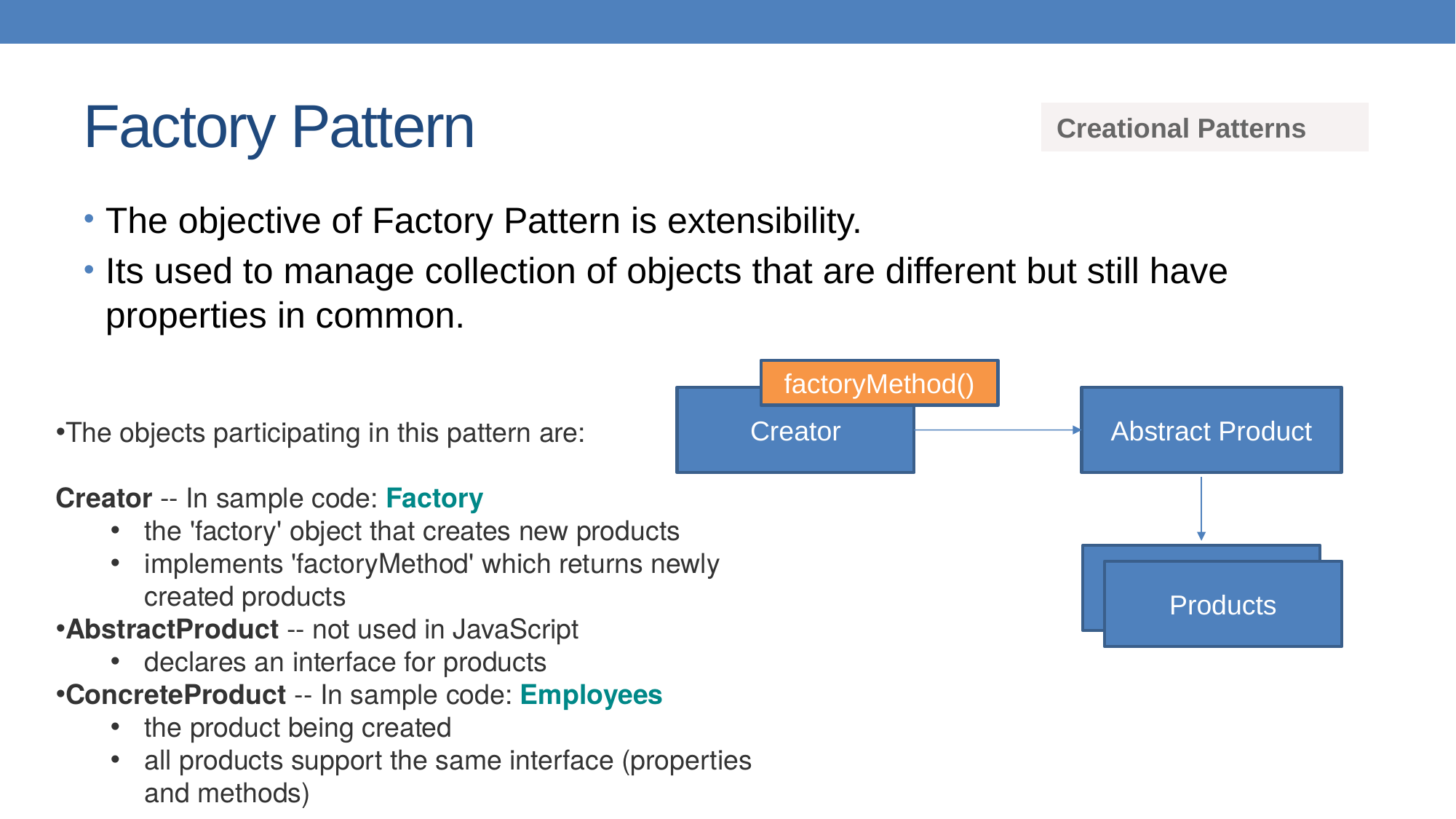

# Factory Pattern
| Creational Patterns |
| --- |
The objective of Factory Pattern is extensibility.
Its used to manage collection of objects that are different but still have properties in common.

factoryMethod()
Creator
Abstract Product
The objects participating in this pattern are: 
Creator -- In sample code: Factory
the 'factory' object that creates new products
implements 'factoryMethod' which returns newly created products
AbstractProduct -- not used in JavaScript
declares an interface for products
ConcreteProduct -- In sample code: Employees
the product being created
all products support the same interface (properties and methods)

Creator
Products